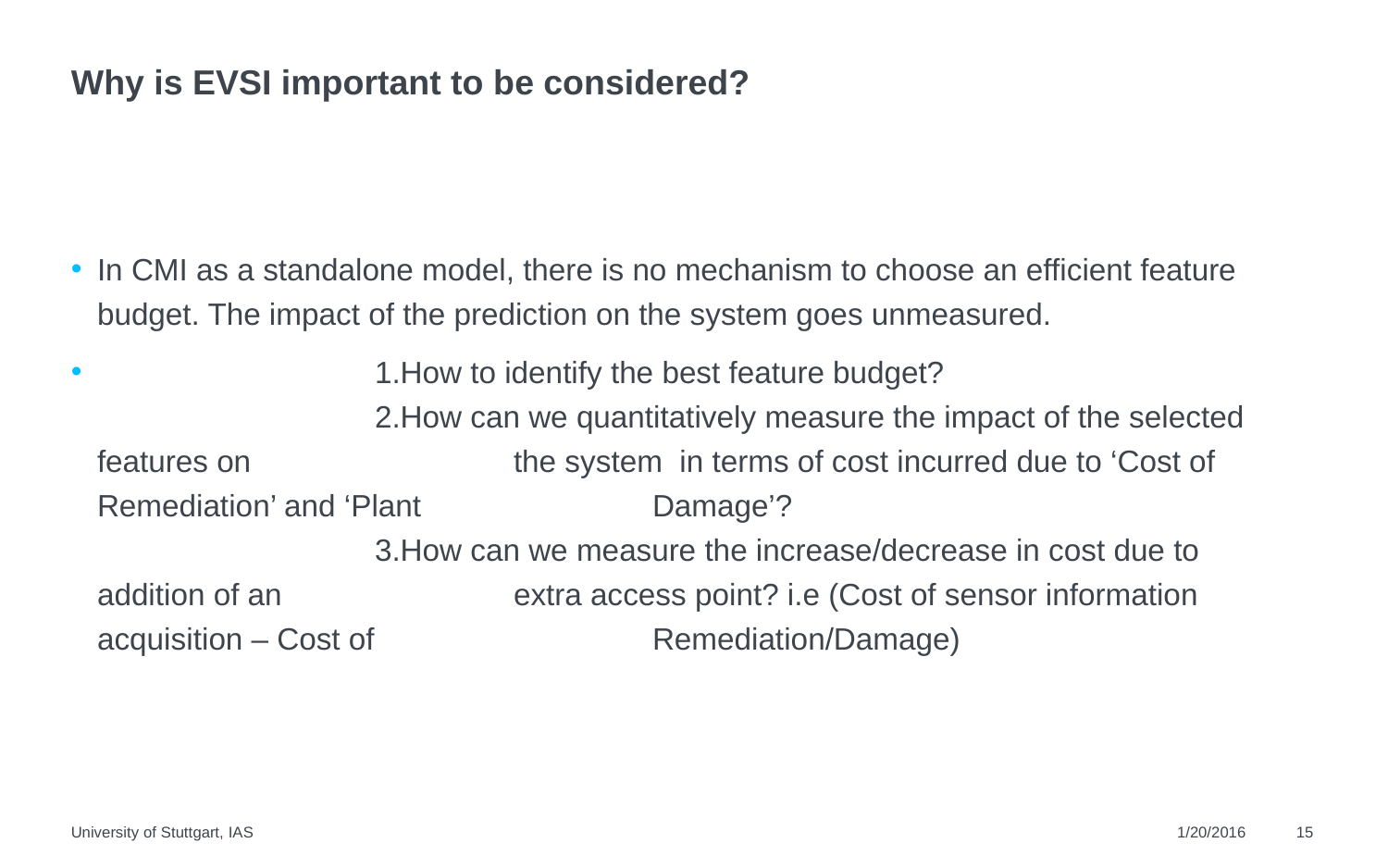

# Why is EVSI important to be considered?

In CMI as a standalone model, there is no mechanism to choose an efficient feature budget. The impact of the prediction on the system goes unmeasured.
		1.How to identify the best feature budget?
		2.How can we quantitatively measure the impact of the selected features on 		the system  in terms of cost incurred due to ‘Cost of Remediation’ and ‘Plant 		Damage’?
		3.How can we measure the increase/decrease in cost due to addition of an 		extra access point? i.e (Cost of sensor information acquisition – Cost of 		Remediation/Damage)
University of Stuttgart, IAS
1/20/2016
15